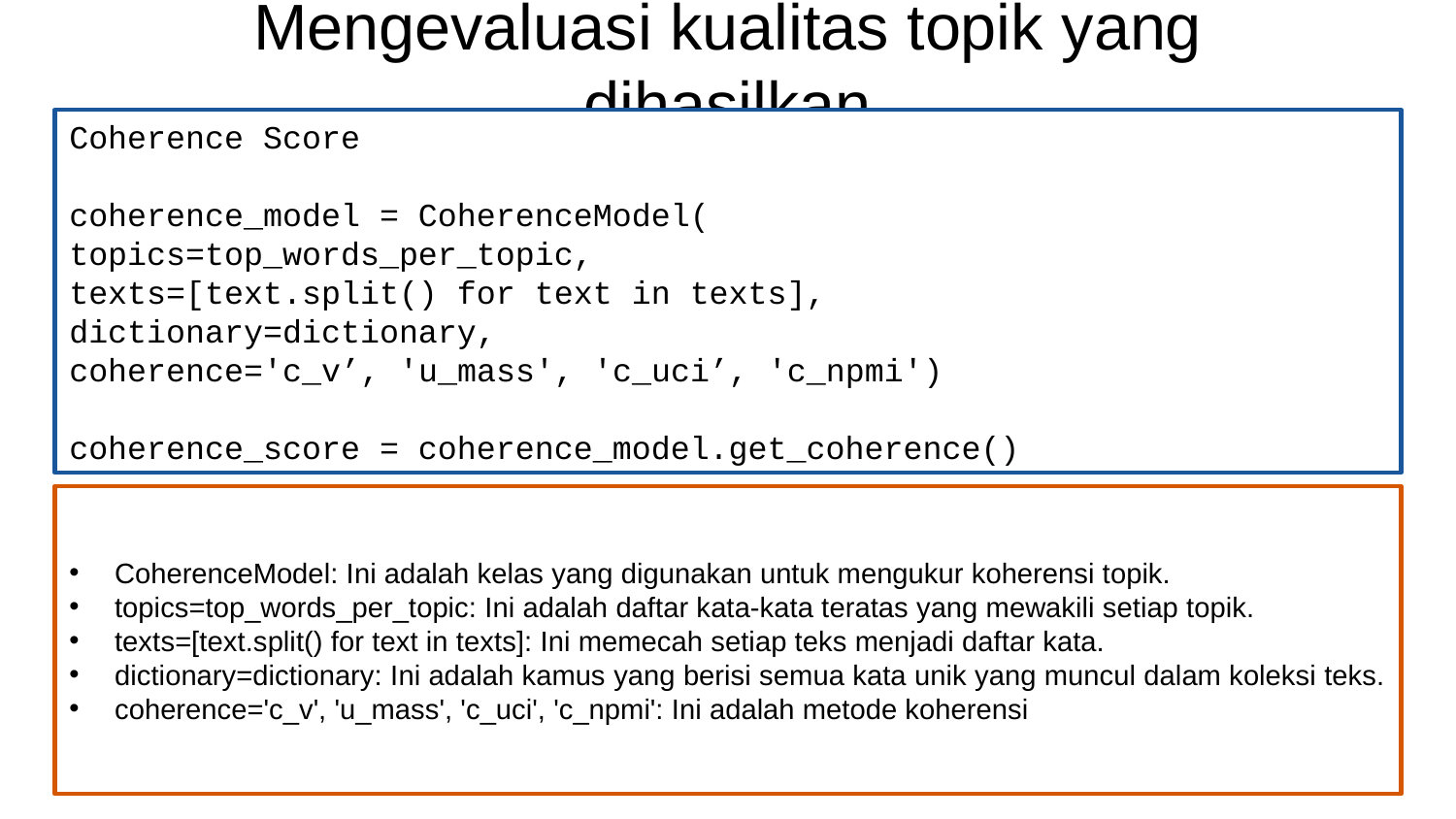

# Mengevaluasi kualitas topik yang dihasilkan
Coherence Score

coherence_model = CoherenceModel(
topics=top_words_per_topic,
texts=[text.split() for text in texts],
dictionary=dictionary,
coherence='c_v’, 'u_mass', 'c_uci’, 'c_npmi')

coherence_score = coherence_model.get_coherence()
CoherenceModel: Ini adalah kelas yang digunakan untuk mengukur koherensi topik.
topics=top_words_per_topic: Ini adalah daftar kata-kata teratas yang mewakili setiap topik.
texts=[text.split() for text in texts]: Ini memecah setiap teks menjadi daftar kata.
dictionary=dictionary: Ini adalah kamus yang berisi semua kata unik yang muncul dalam koleksi teks.
coherence='c_v', 'u_mass', 'c_uci', 'c_npmi': Ini adalah metode koherensi